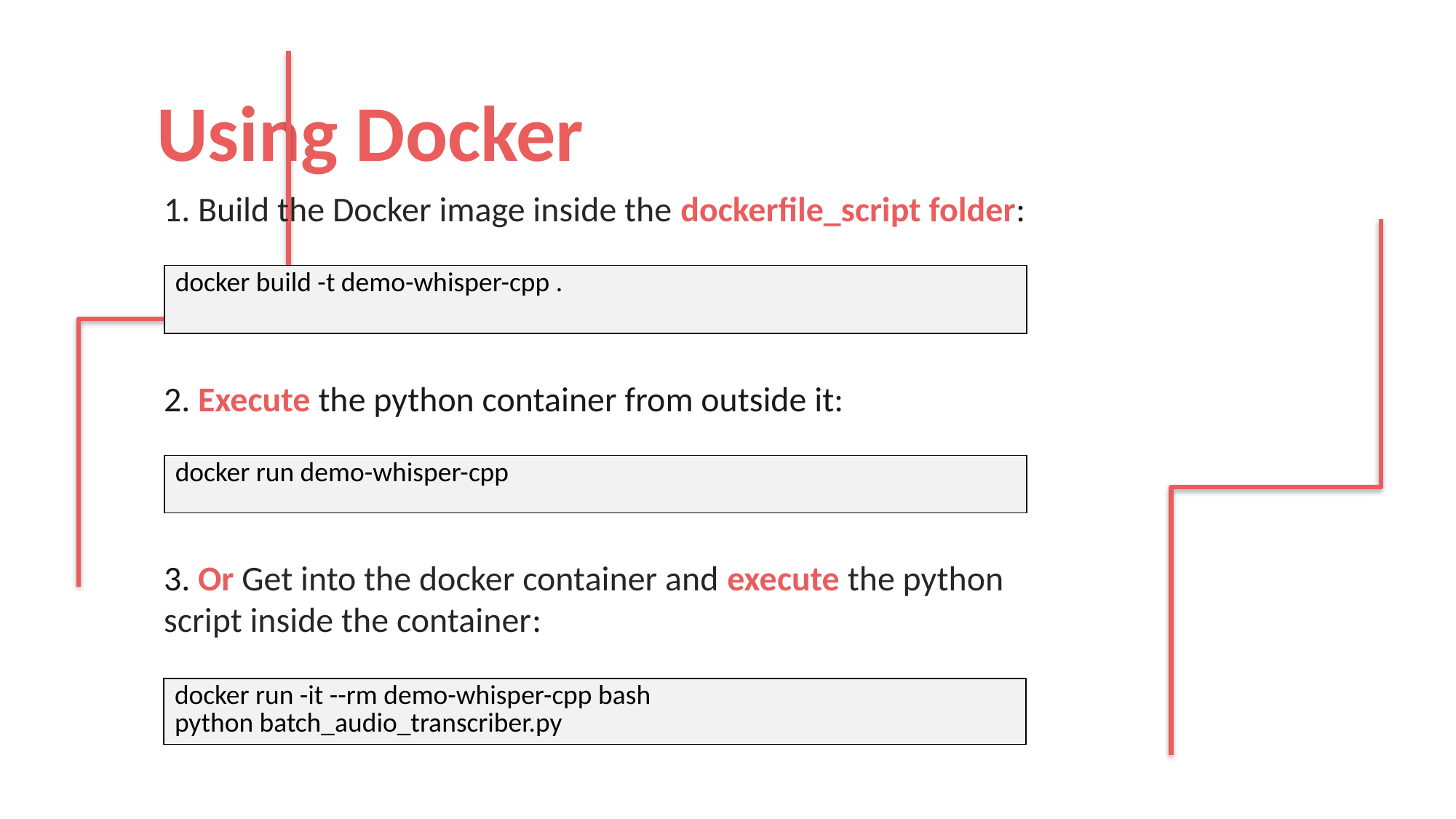

# Using Docker
1. Build the Docker image inside the dockerfile_script folder:
| docker build -t demo-whisper-cpp . |
| --- |
2. Execute the python container from outside it:
| docker run demo-whisper-cpp |
| --- |
3. Or Get into the docker container and execute the python script inside the container:
| docker run -it --rm demo-whisper-cpp bash python batch\_audio\_transcriber.py |
| --- |